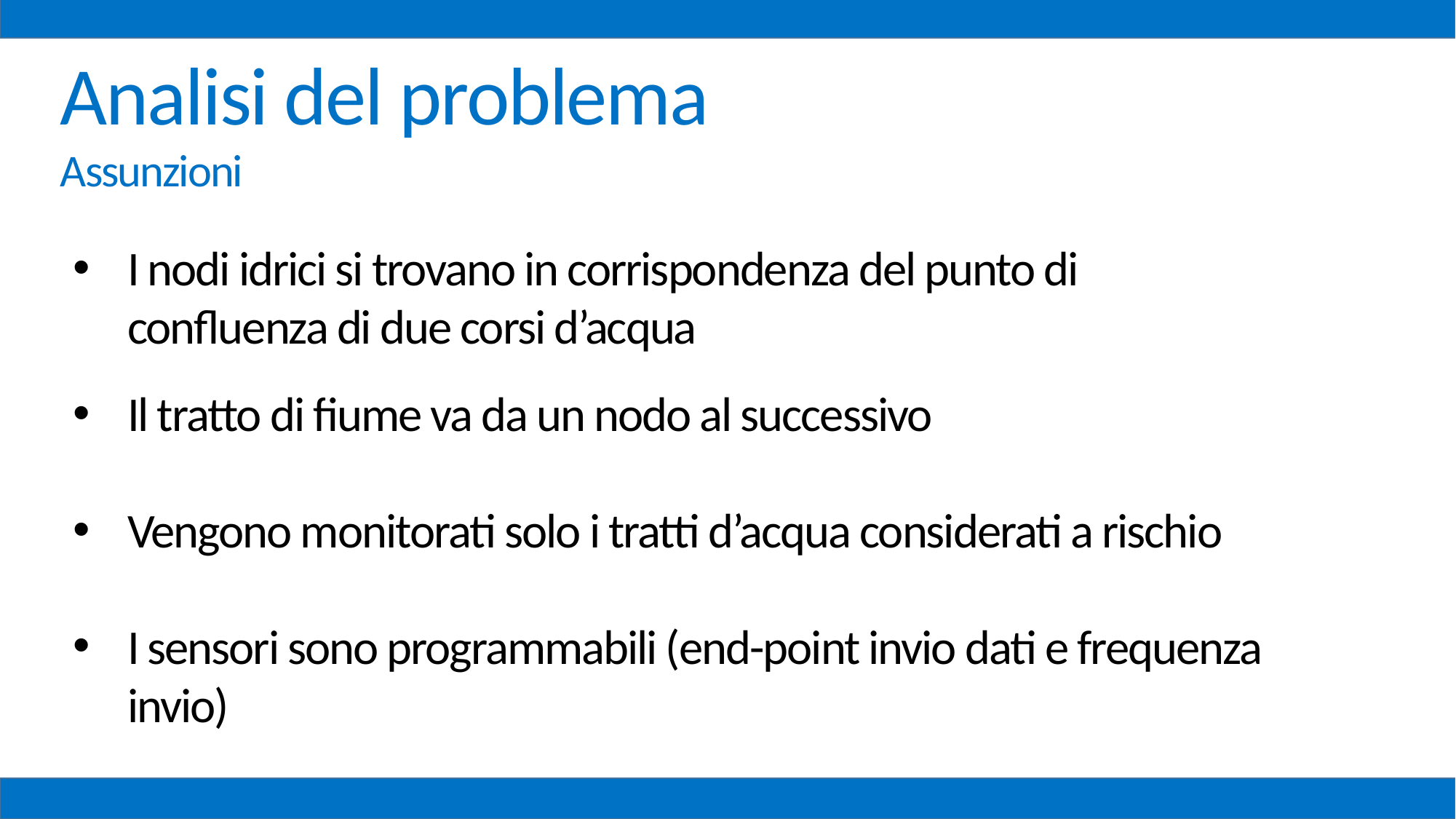

Analisi del problema
Assunzioni

I nodi idrici si trovano in corrispondenza del punto di confluenza di due corsi d’acqua

Il tratto di fiume va da un nodo al successivo

Vengono monitorati solo i tratti d’acqua considerati a rischio

I sensori sono programmabili (end-point invio dati e frequenza invio)